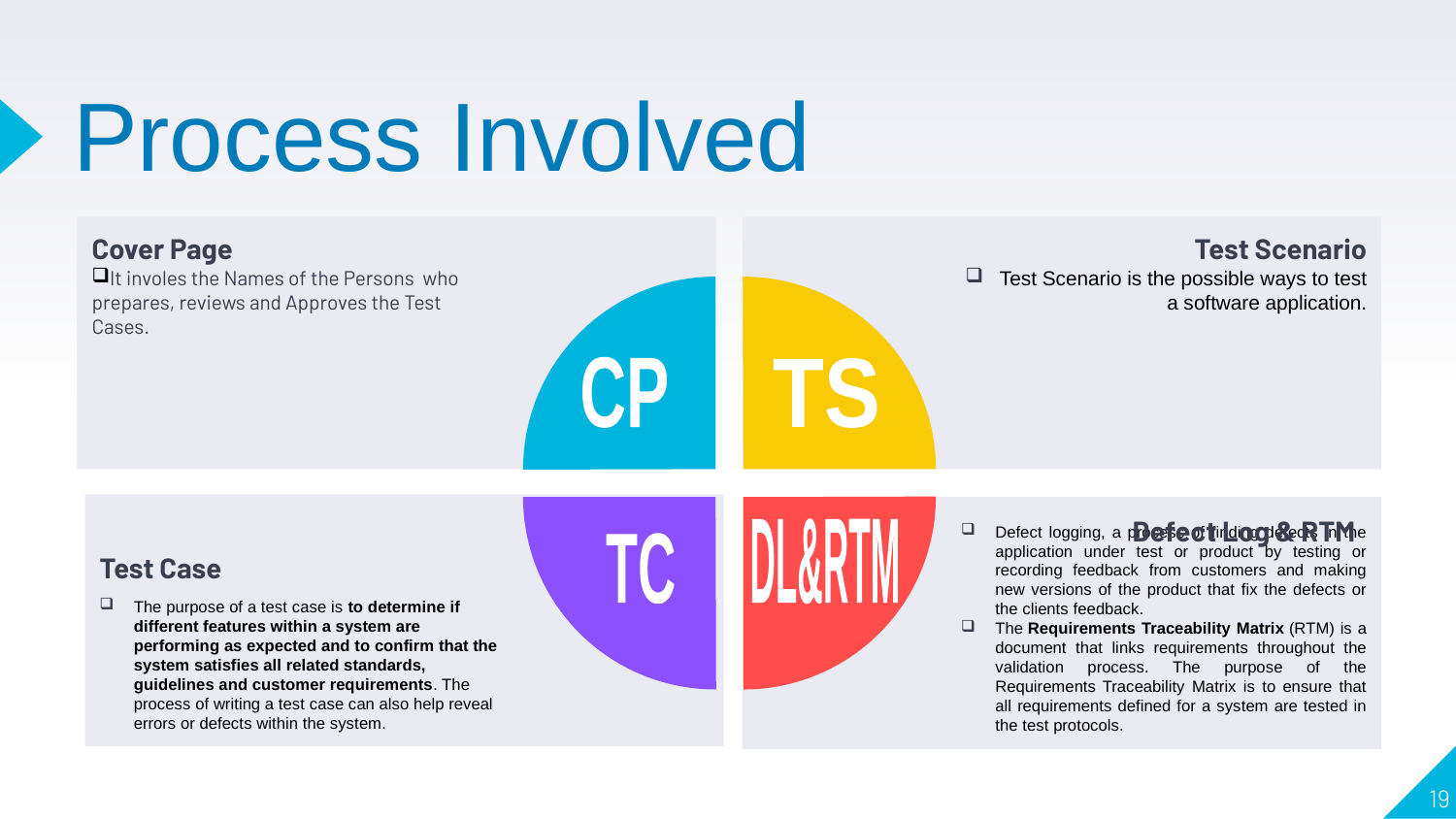

# Process Involved
Cover Page
It involes the Names of the Persons  who prepares, reviews and Approves the Test Cases.

Test Scenario
Test Scenario is the possible ways to test a software application.

CP
TS
Test Case
The purpose of a test case is to determine if different features within a system are performing as expected and to confirm that the system satisfies all related standards, guidelines and customer requirements. The process of writing a test case can also help reveal errors or defects within the system.
Defect logging, a process of finding defects in the application under test or product by testing or recording feedback from customers and making new versions of the product that fix the defects or the clients feedback.
The Requirements Traceability Matrix (RTM) is a document that links requirements throughout the validation process. The purpose of the Requirements Traceability Matrix is to ensure that all requirements defined for a system are tested in the test protocols.
Defect Log & RTM
DL&RTM
TC
19